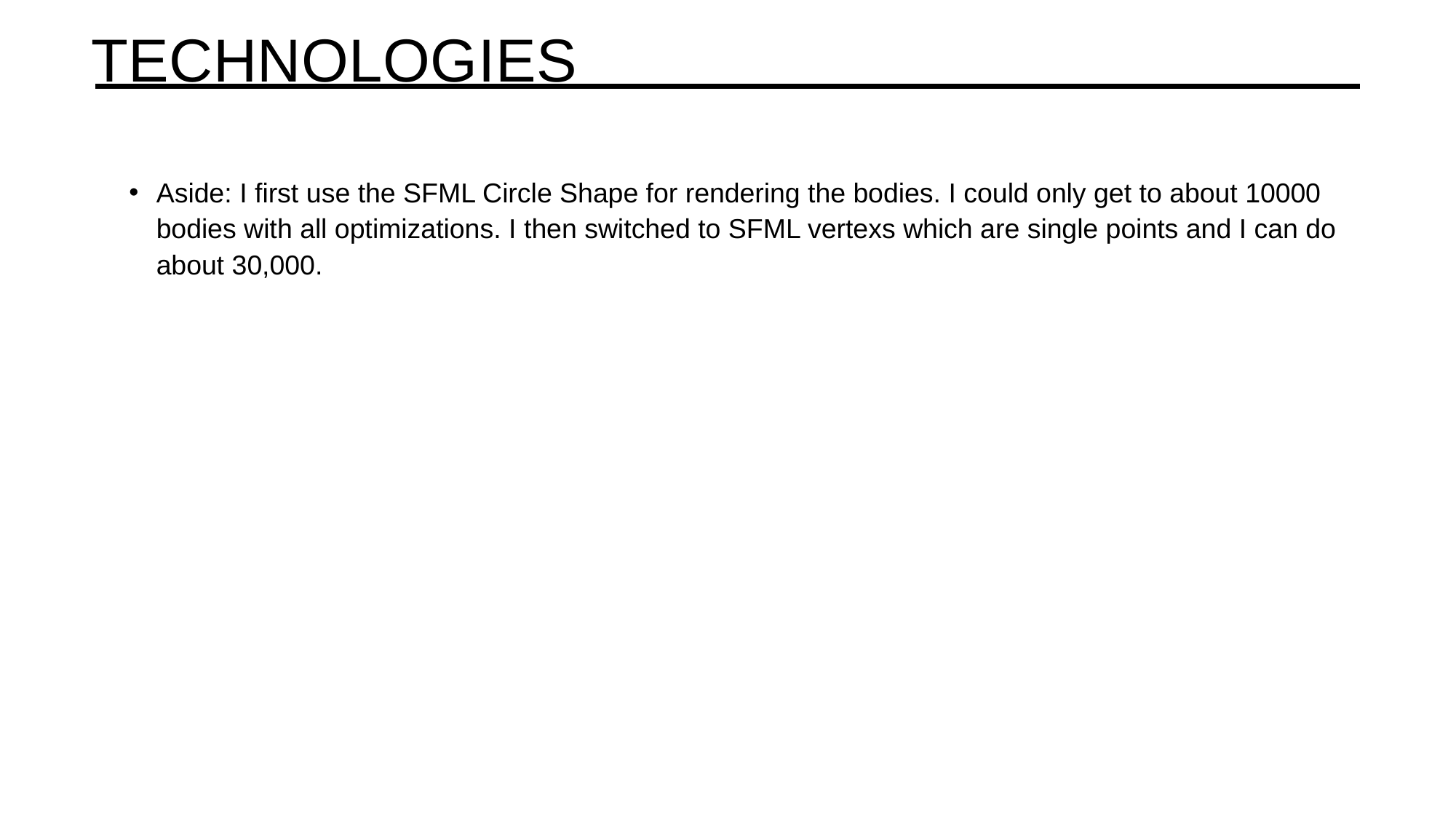

# Technologies
Aside: I first use the SFML Circle Shape for rendering the bodies. I could only get to about 10000 bodies with all optimizations. I then switched to SFML vertexs which are single points and I can do about 30,000.